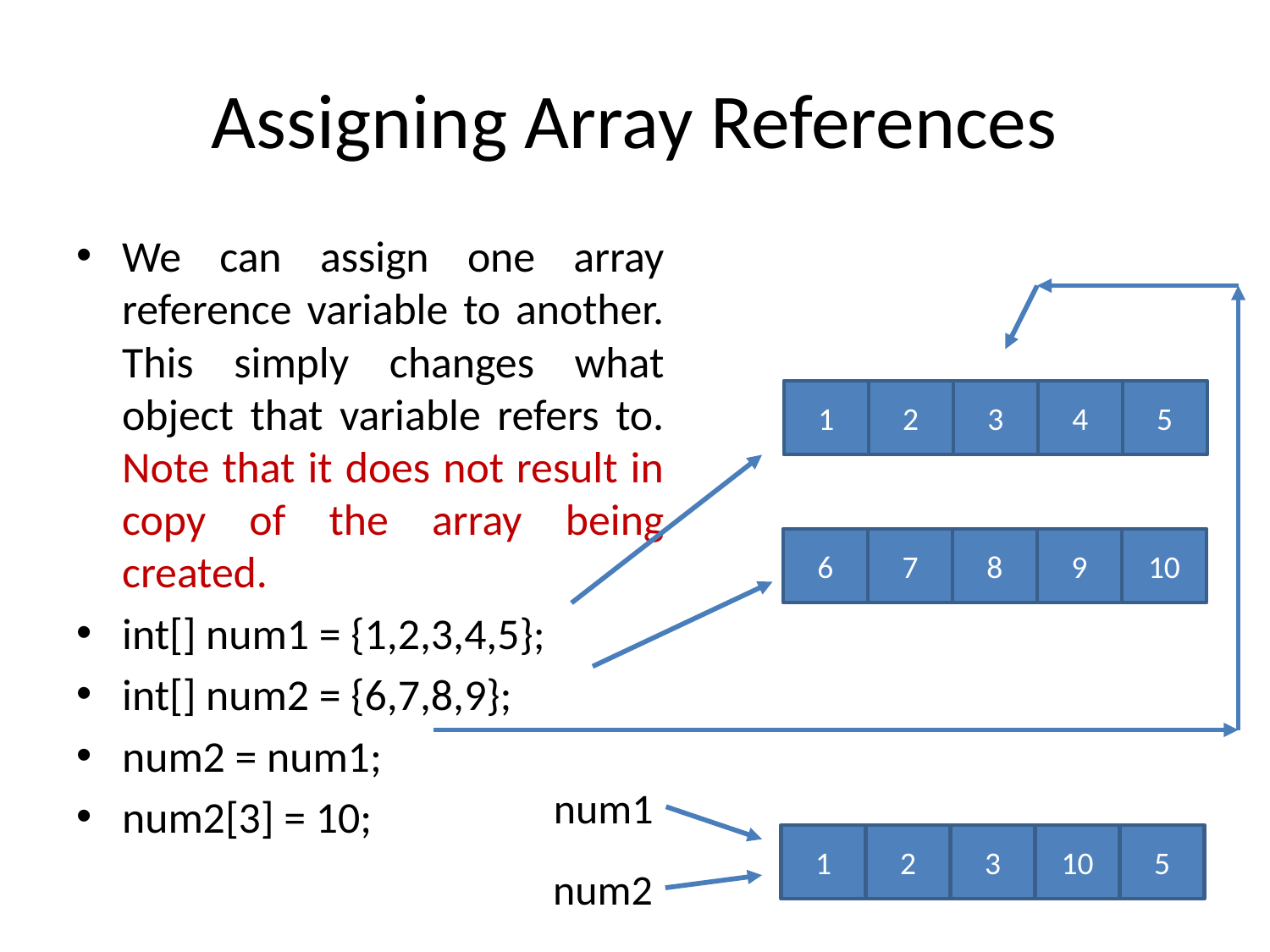

# Assigning Array References
We can assign one array reference variable to another. This simply changes what object that variable refers to. Note that it does not result in copy of the array being created.
int[] num1 = {1,2,3,4,5};
int[] num2 = {6,7,8,9};
num2 = num1;
num2[3] = 10;

1
2
3
4
5
6
7
8
9
10
num1
1
2
3
10
5
num2